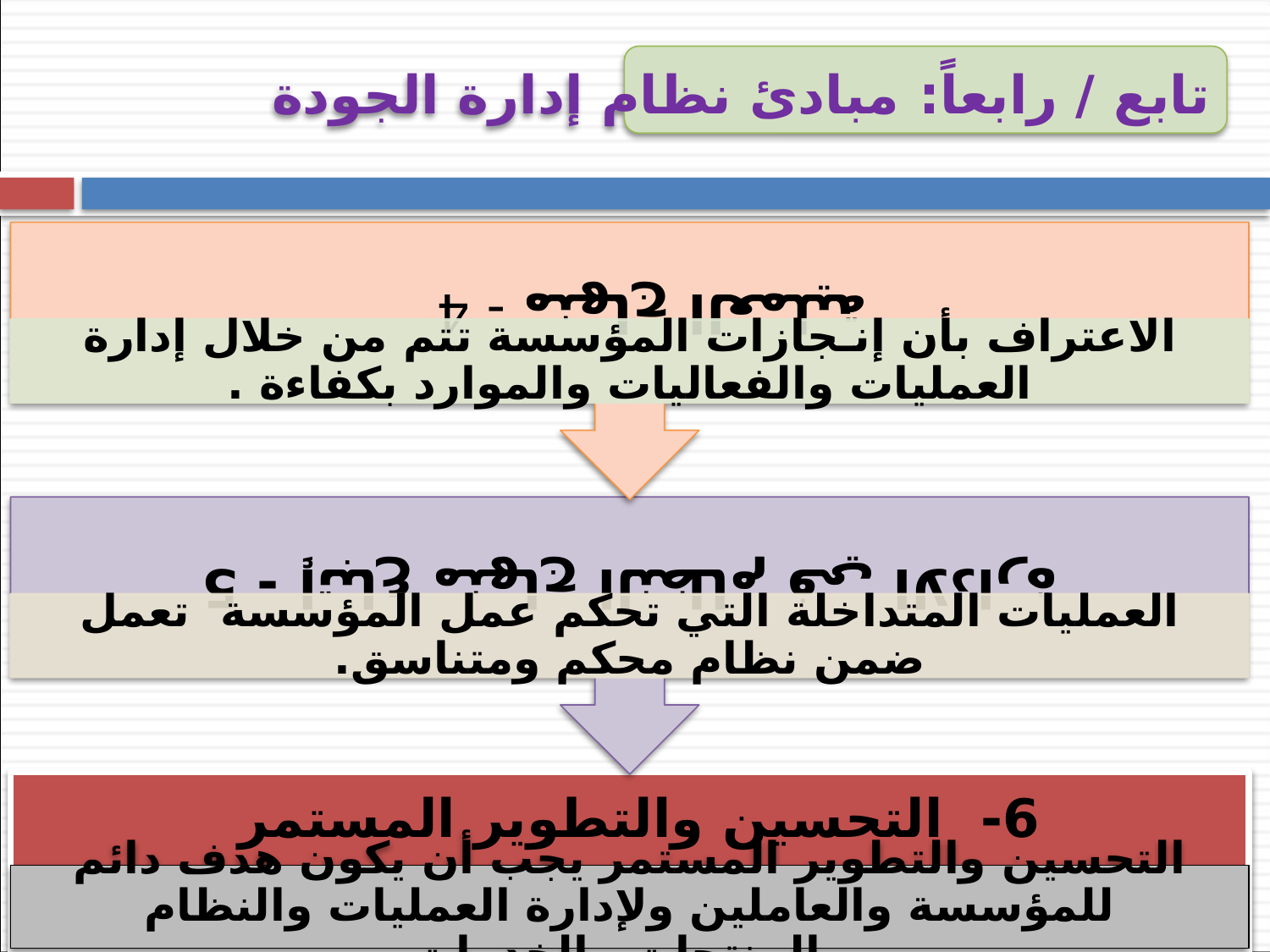

تابع / رابعاً: مبادئ نظام إدارة الجودة
6-  التحسين والتطوير المستمر
التحسين والتطوير المستمر يجب أن يكون هدف دائم للمؤسسة والعاملين ولإدارة العمليات والنظام والمنتجات والخدمات
5 - إتباع منهاج النظام في الادارة
العمليات المتداخلة التي تحكم عمل المؤسسة  تعمل ضمن نظام محكم ومتناسق.
   4 - منهاج العملية
الاعتراف بأن إنـجازات المؤسسة تتم من خلال إدارة العمليات والفعاليات والموارد بكفاءة .